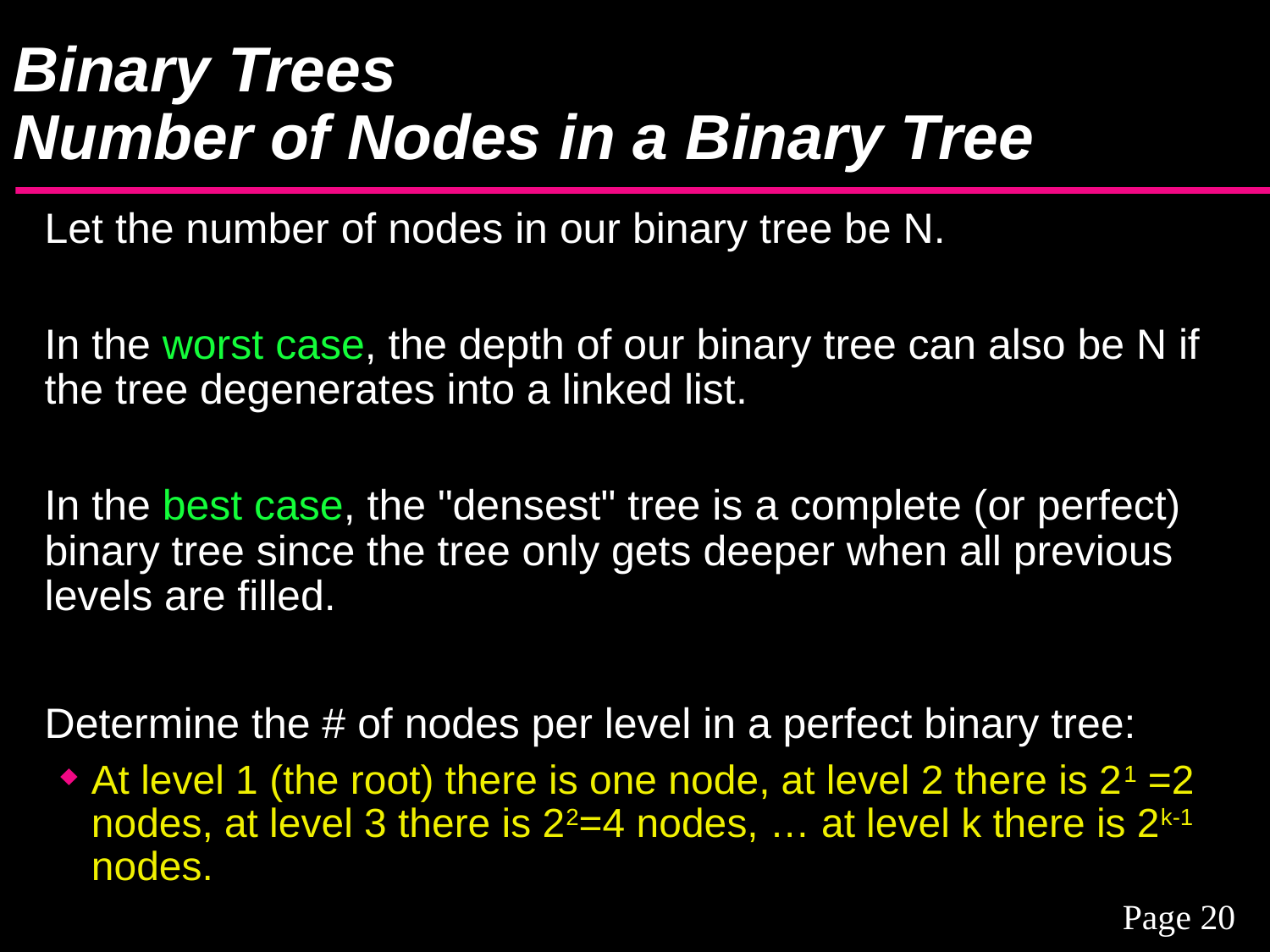

# Binary Trees Number of Nodes in a Binary Tree
Let the number of nodes in our binary tree be N.

In the worst case, the depth of our binary tree can also be N if the tree degenerates into a linked list.

In the best case, the "densest" tree is a complete (or perfect) binary tree since the tree only gets deeper when all previous levels are filled.

Determine the # of nodes per level in a perfect binary tree:
At level 1 (the root) there is one node, at level 2 there is 21 =2 nodes, at level 3 there is 22=4 nodes, … at level k there is 2k-1 nodes.